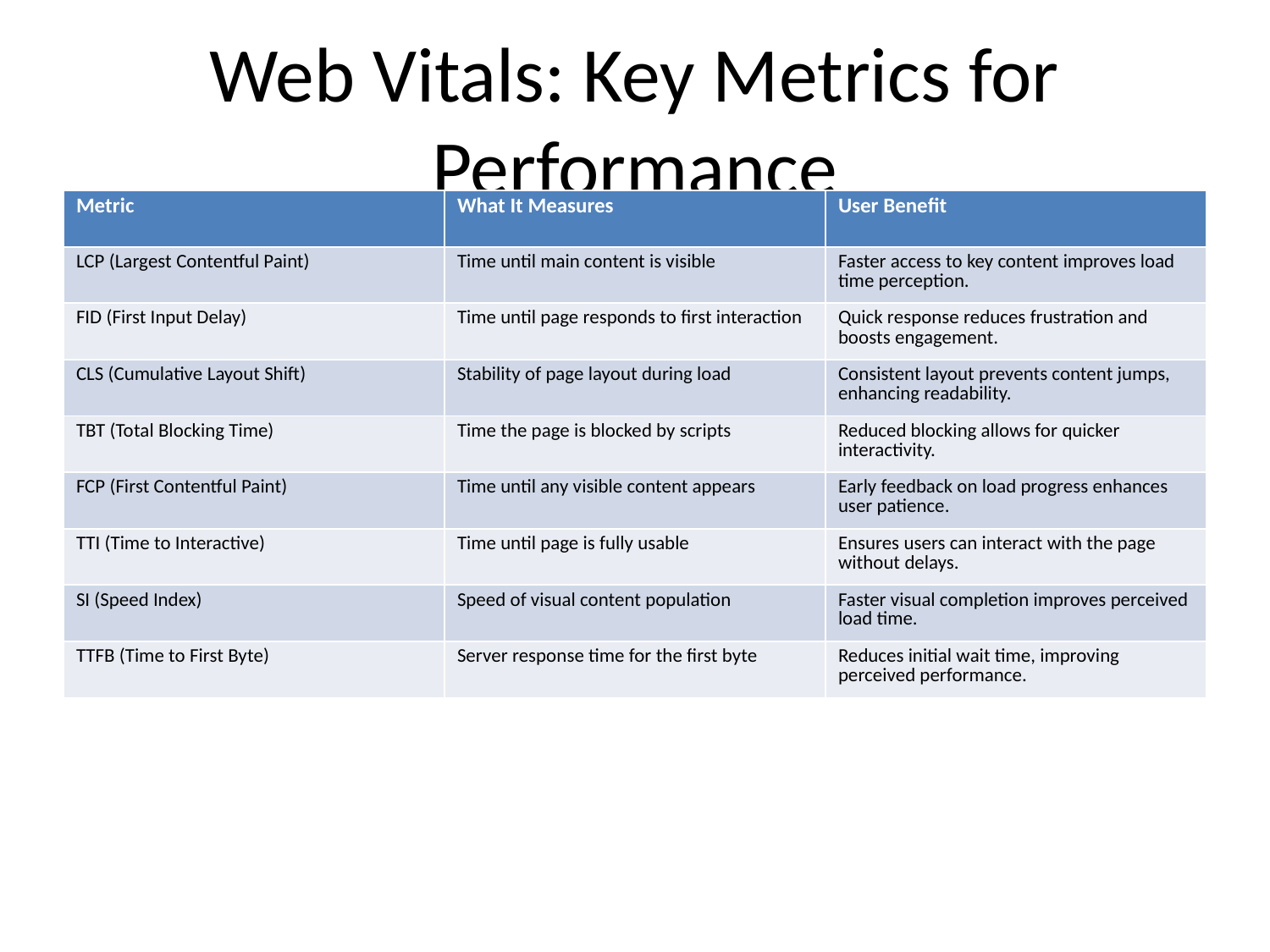

# Web Vitals: Key Metrics for Performance
| Metric | What It Measures | User Benefit |
| --- | --- | --- |
| LCP (Largest Contentful Paint) | Time until main content is visible | Faster access to key content improves load time perception. |
| FID (First Input Delay) | Time until page responds to first interaction | Quick response reduces frustration and boosts engagement. |
| CLS (Cumulative Layout Shift) | Stability of page layout during load | Consistent layout prevents content jumps, enhancing readability. |
| TBT (Total Blocking Time) | Time the page is blocked by scripts | Reduced blocking allows for quicker interactivity. |
| FCP (First Contentful Paint) | Time until any visible content appears | Early feedback on load progress enhances user patience. |
| TTI (Time to Interactive) | Time until page is fully usable | Ensures users can interact with the page without delays. |
| SI (Speed Index) | Speed of visual content population | Faster visual completion improves perceived load time. |
| TTFB (Time to First Byte) | Server response time for the first byte | Reduces initial wait time, improving perceived performance. |